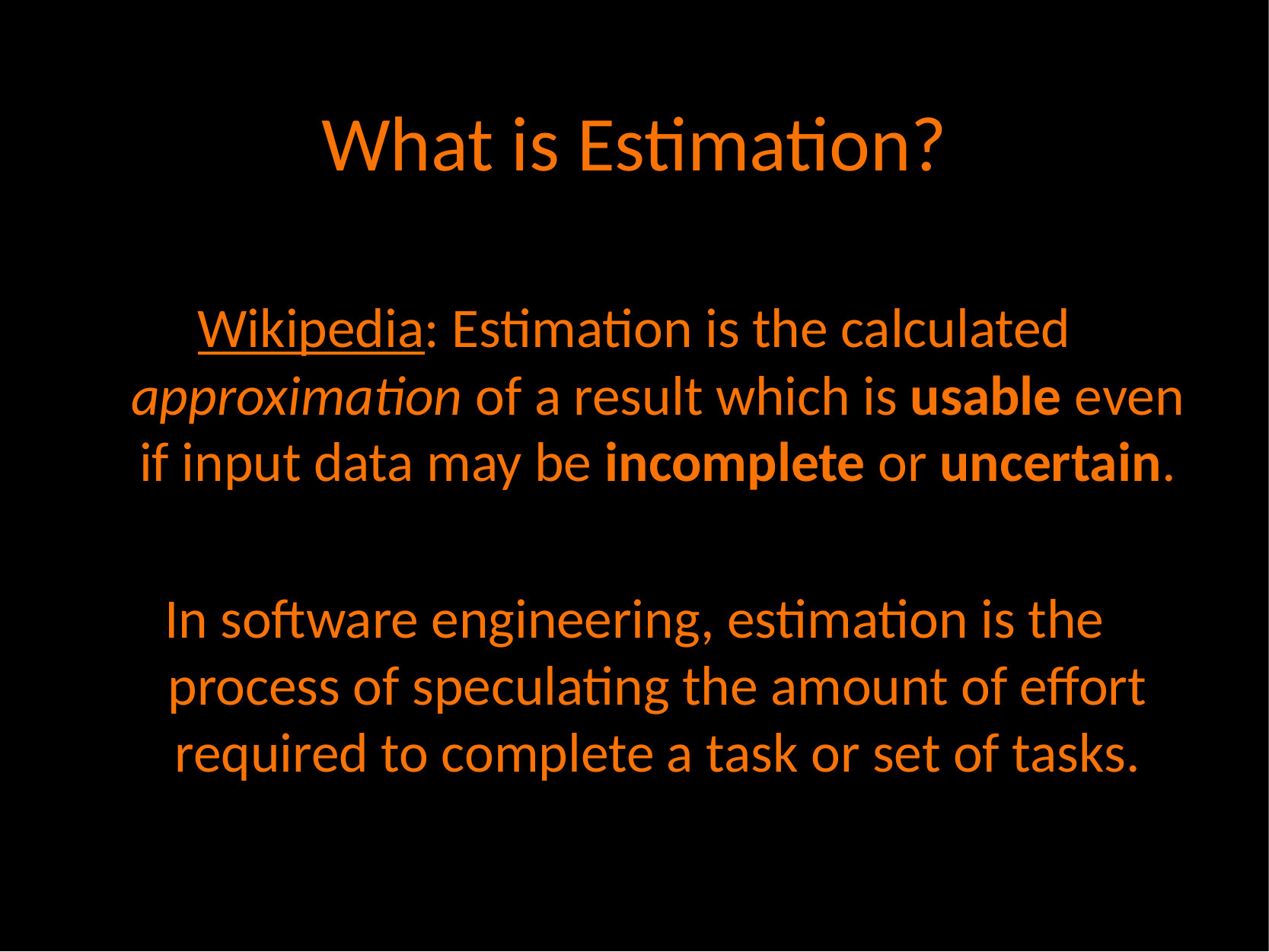

# What is Estimation?
Wikipedia: Estimation is the calculated approximation of a result which is usable even if input data may be incomplete or uncertain.

In software engineering, estimation is the process of speculating the amount of effort required to complete a task or set of tasks.